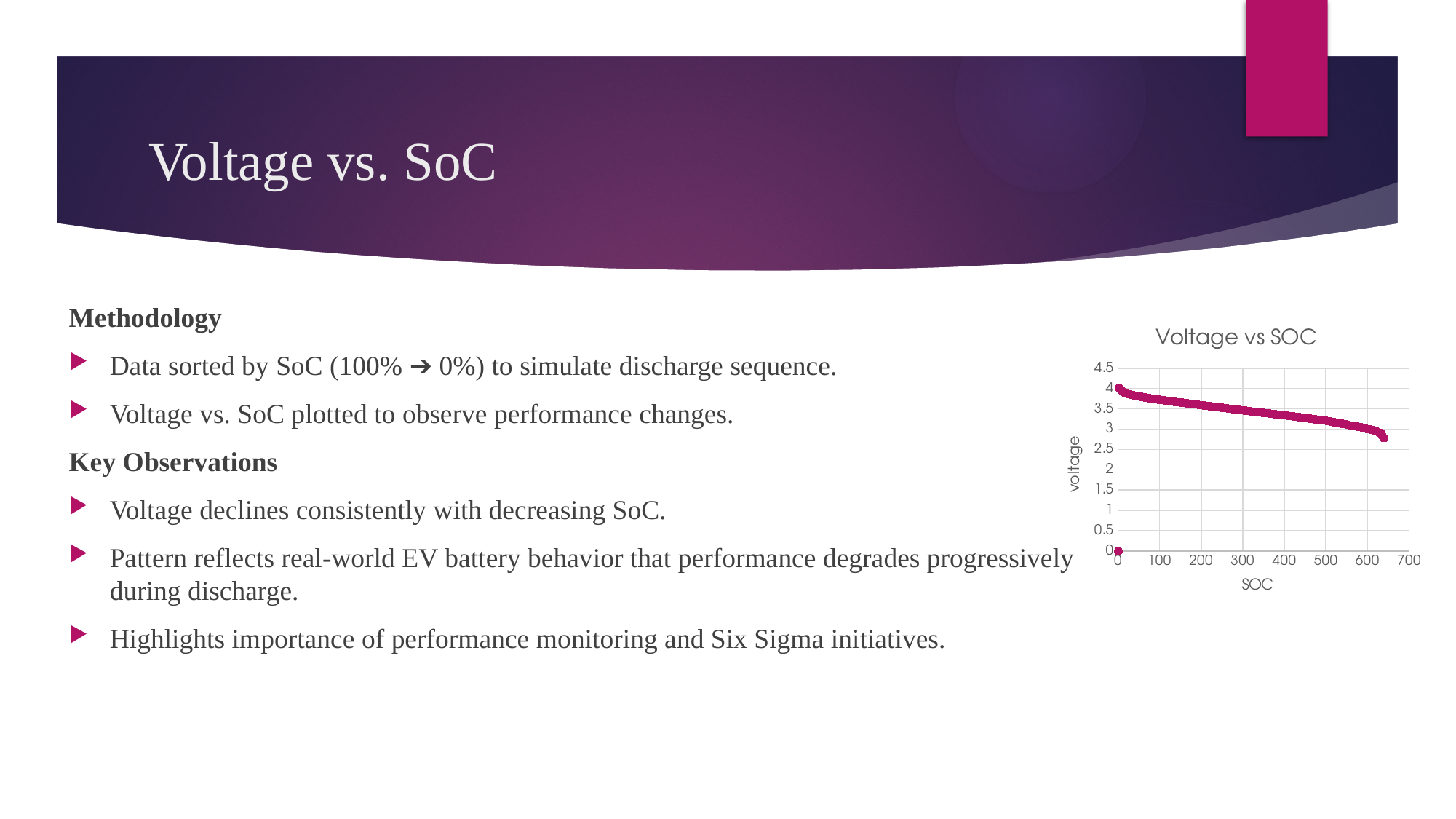

# Voltage vs. SoC
Methodology
Data sorted by SoC (100% ➔ 0%) to simulate discharge sequence.
Voltage vs. SoC plotted to observe performance changes.
Key Observations
Voltage declines consistently with decreasing SoC.
Pattern reflects real-world EV battery behavior that performance degrades progressively during discharge.
Highlights importance of performance monitoring and Six Sigma initiatives.

### Chart: Voltage vs SOC

| Category | Voltage |
|---|---|